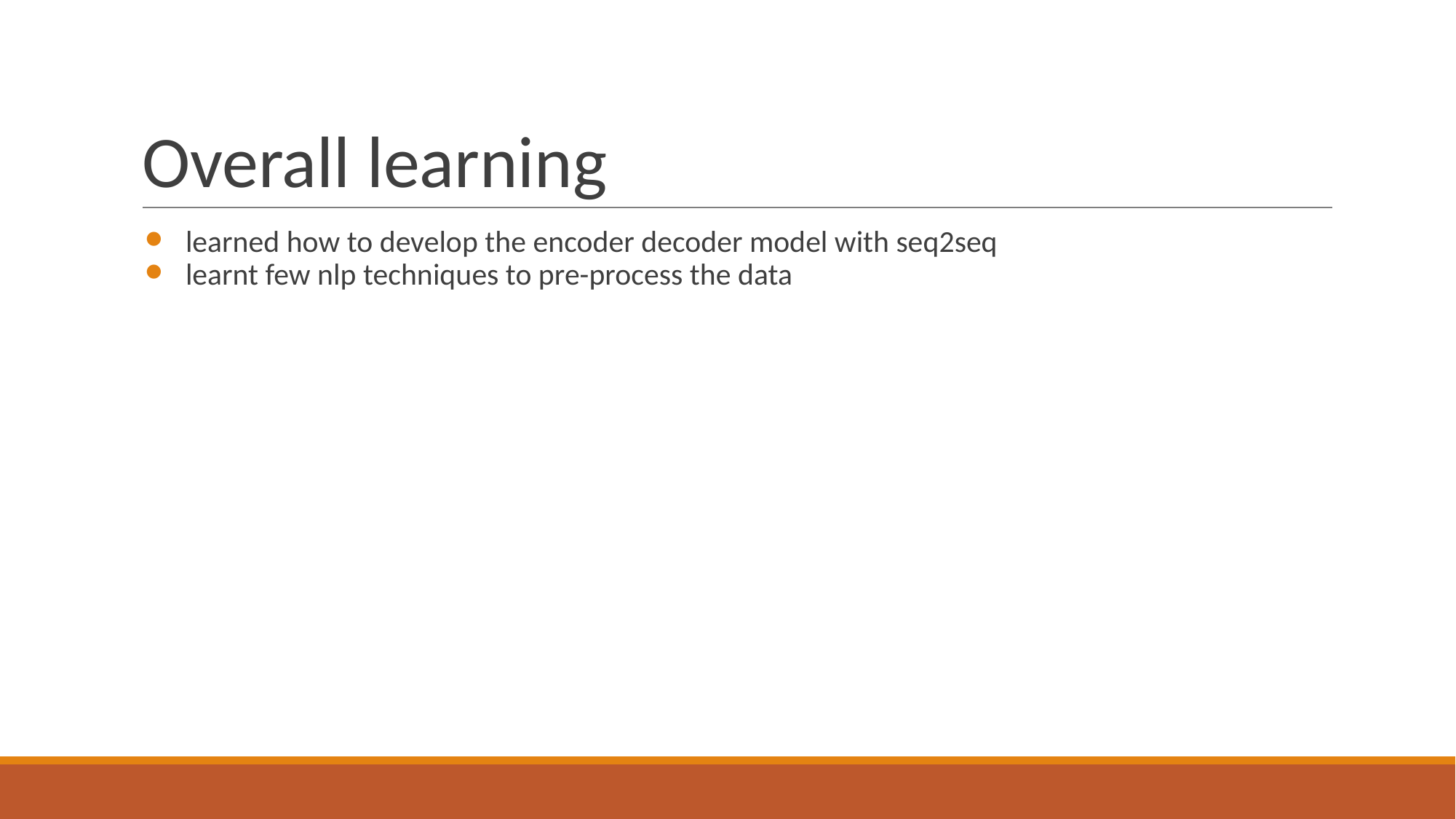

# Overall learning
learned how to develop the encoder decoder model with seq2seq
learnt few nlp techniques to pre-process the data